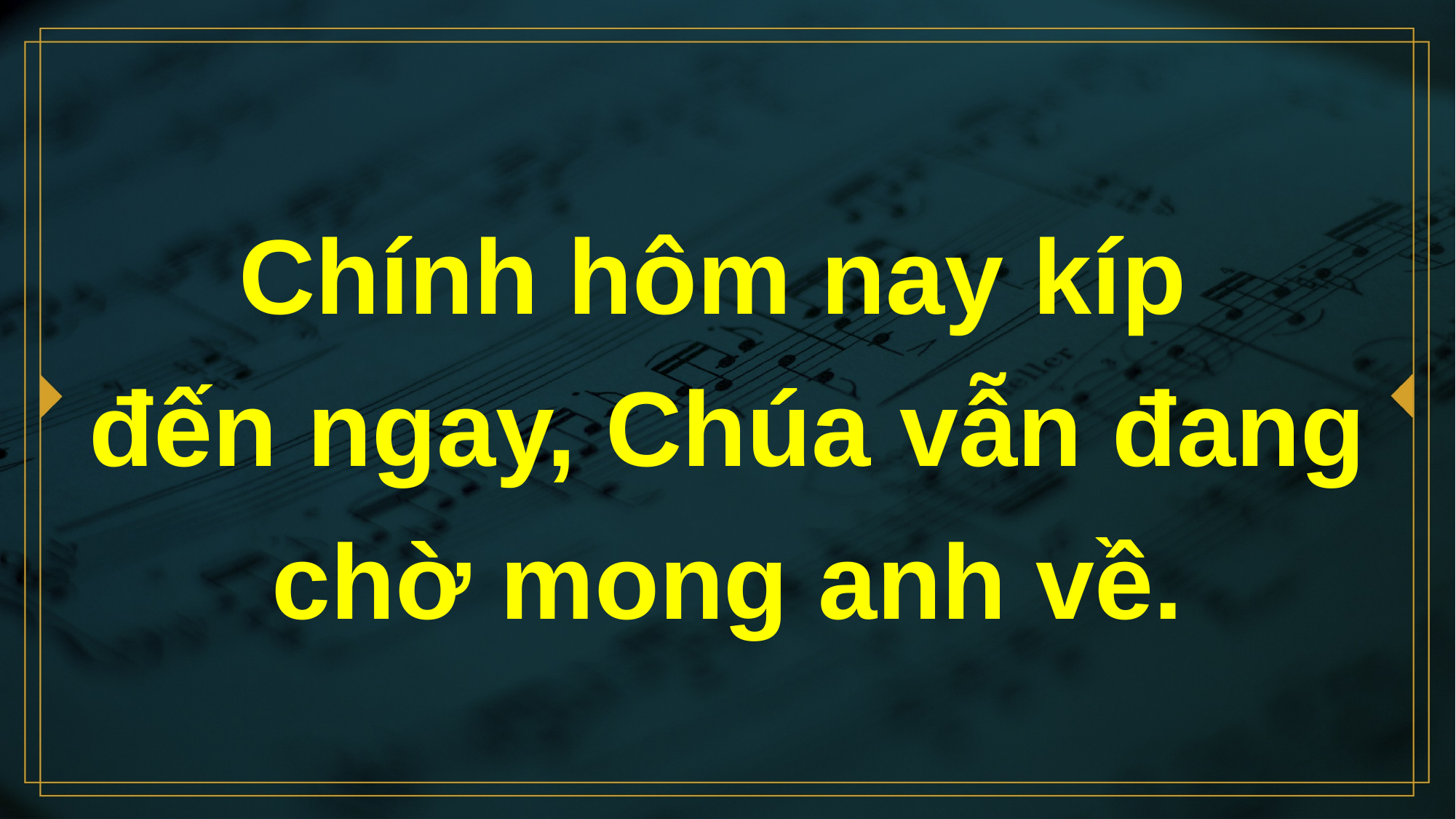

# Chính hôm nay kíp đến ngay, Chúa vẫn đang chờ mong anh về.